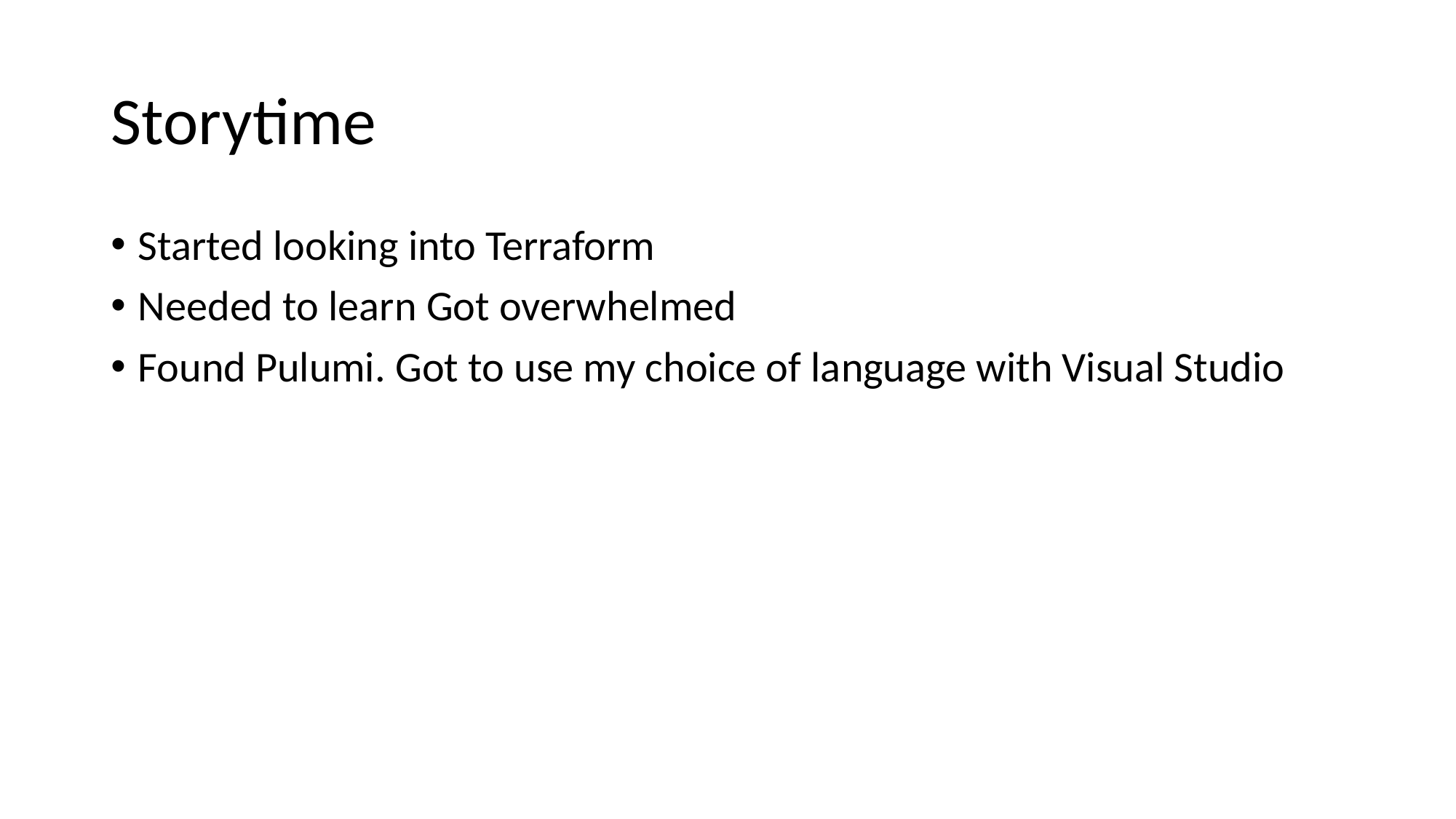

# Storytime
Started looking into Terraform
Needed to learn Got overwhelmed
Found Pulumi. Got to use my choice of language with Visual Studio